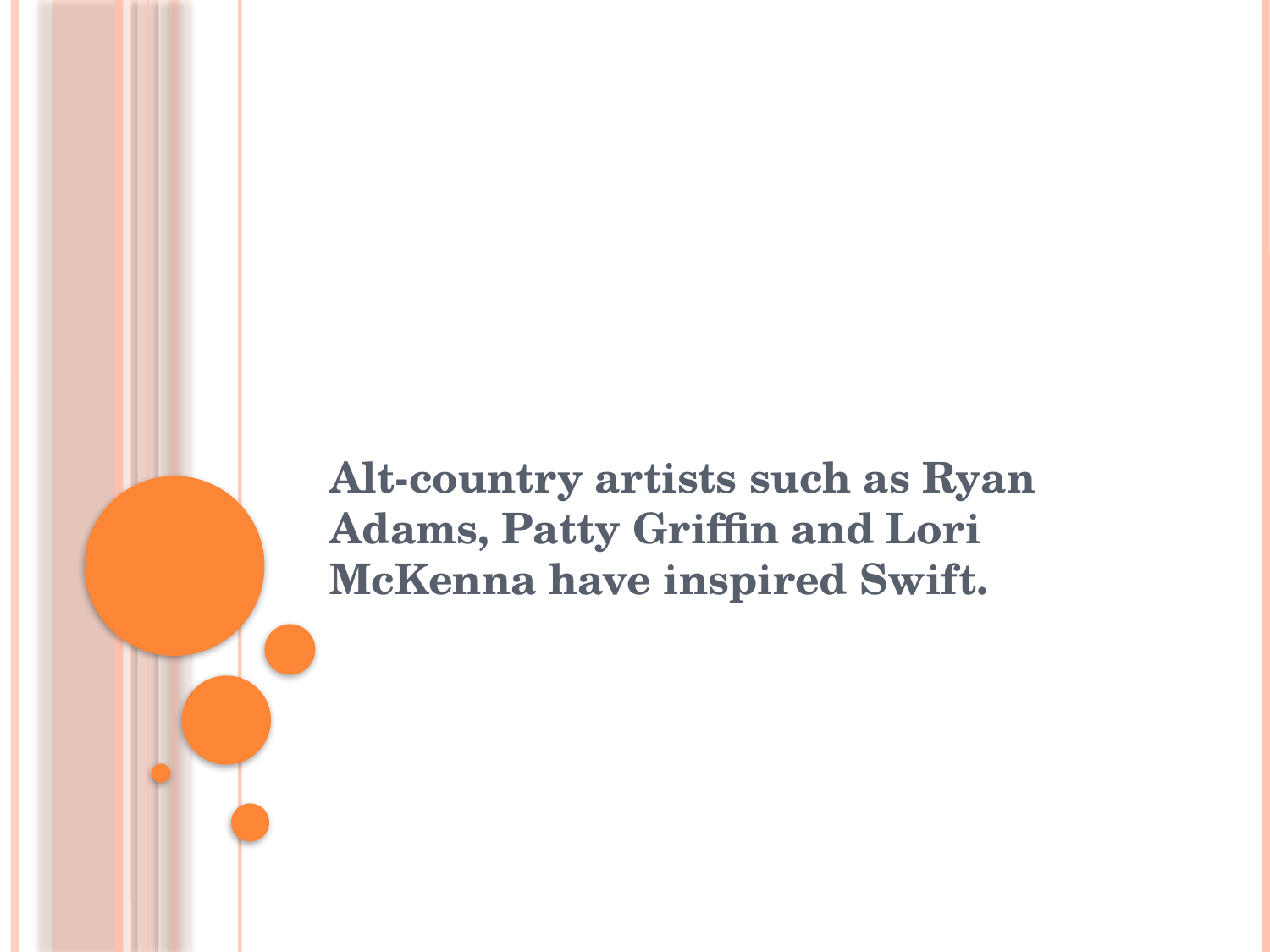

#
Alt-country artists such as Ryan Adams, Patty Griffin and Lori McKenna have inspired Swift.